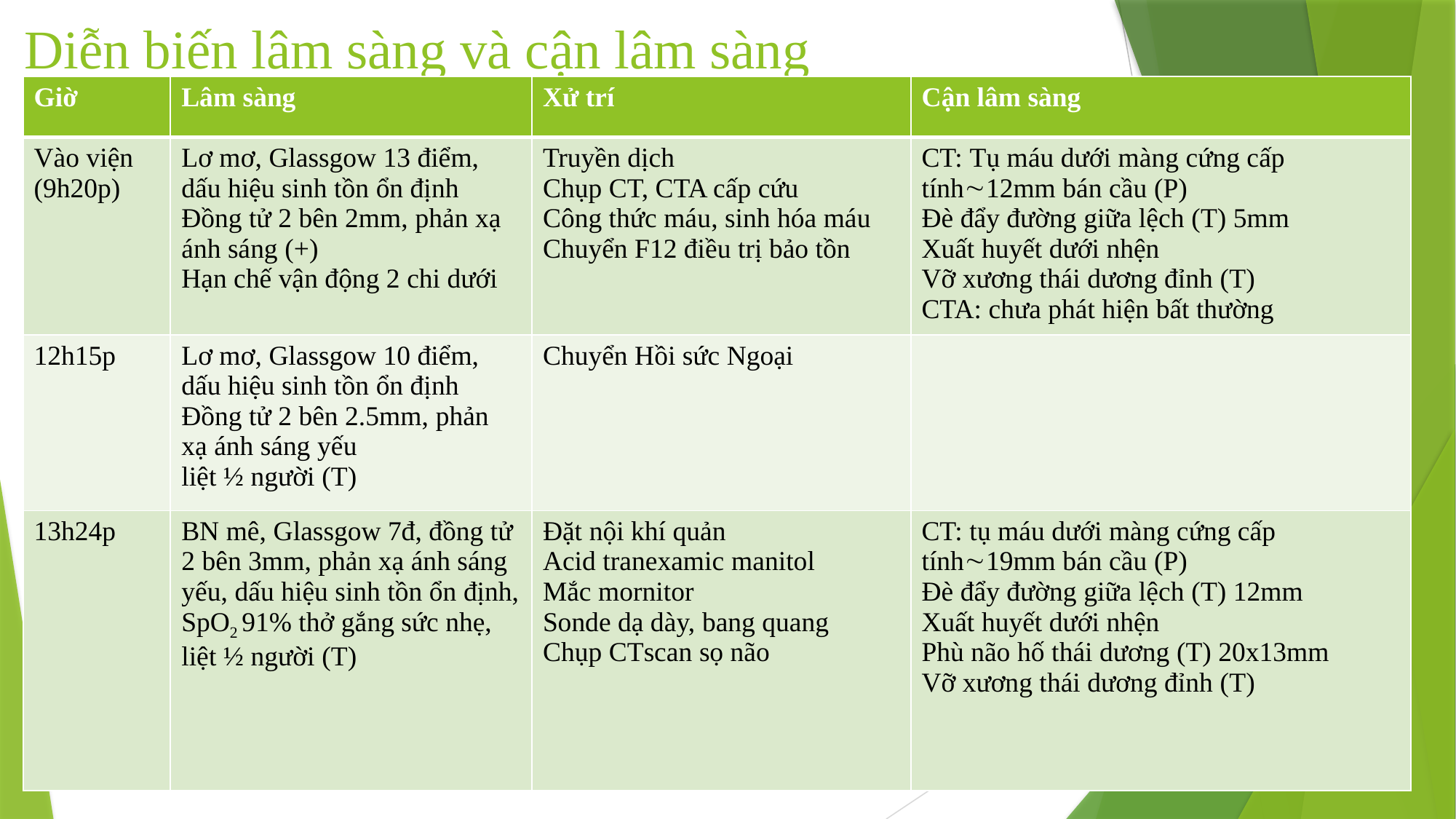

# Diễn biến lâm sàng và cận lâm sàng
| Giờ | Lâm sàng | Xử trí | Cận lâm sàng |
| --- | --- | --- | --- |
| Vào viện (9h20p) | Lơ mơ, Glassgow 13 điểm, dấu hiệu sinh tồn ổn định Đồng tử 2 bên 2mm, phản xạ ánh sáng (+) Hạn chế vận động 2 chi dưới | Truyền dịch Chụp CT, CTA cấp cứu Công thức máu, sinh hóa máu Chuyển F12 điều trị bảo tồn | CT: Tụ máu dưới màng cứng cấp tính∼12mm bán cầu (P) Đè đẩy đường giữa lệch (T) 5mm Xuất huyết dưới nhện Vỡ xương thái dương đỉnh (T) CTA: chưa phát hiện bất thường |
| 12h15p | Lơ mơ, Glassgow 10 điểm, dấu hiệu sinh tồn ổn định Đồng tử 2 bên 2.5mm, phản xạ ánh sáng yếu liệt ½ người (T) | Chuyển Hồi sức Ngoại |  |
| 13h24p | BN mê, Glassgow 7đ, đồng tử 2 bên 3mm, phản xạ ánh sáng yếu, dấu hiệu sinh tồn ổn định, SpO2 91% thở gắng sức nhẹ, liệt ½ người (T) | Đặt nội khí quản Acid tranexamic manitol Mắc mornitor Sonde dạ dày, bang quang Chụp CTscan sọ não | CT: tụ máu dưới màng cứng cấp tính∼19mm bán cầu (P) Đè đẩy đường giữa lệch (T) 12mm Xuất huyết dưới nhện Phù não hố thái dương (T) 20x13mm Vỡ xương thái dương đỉnh (T) |